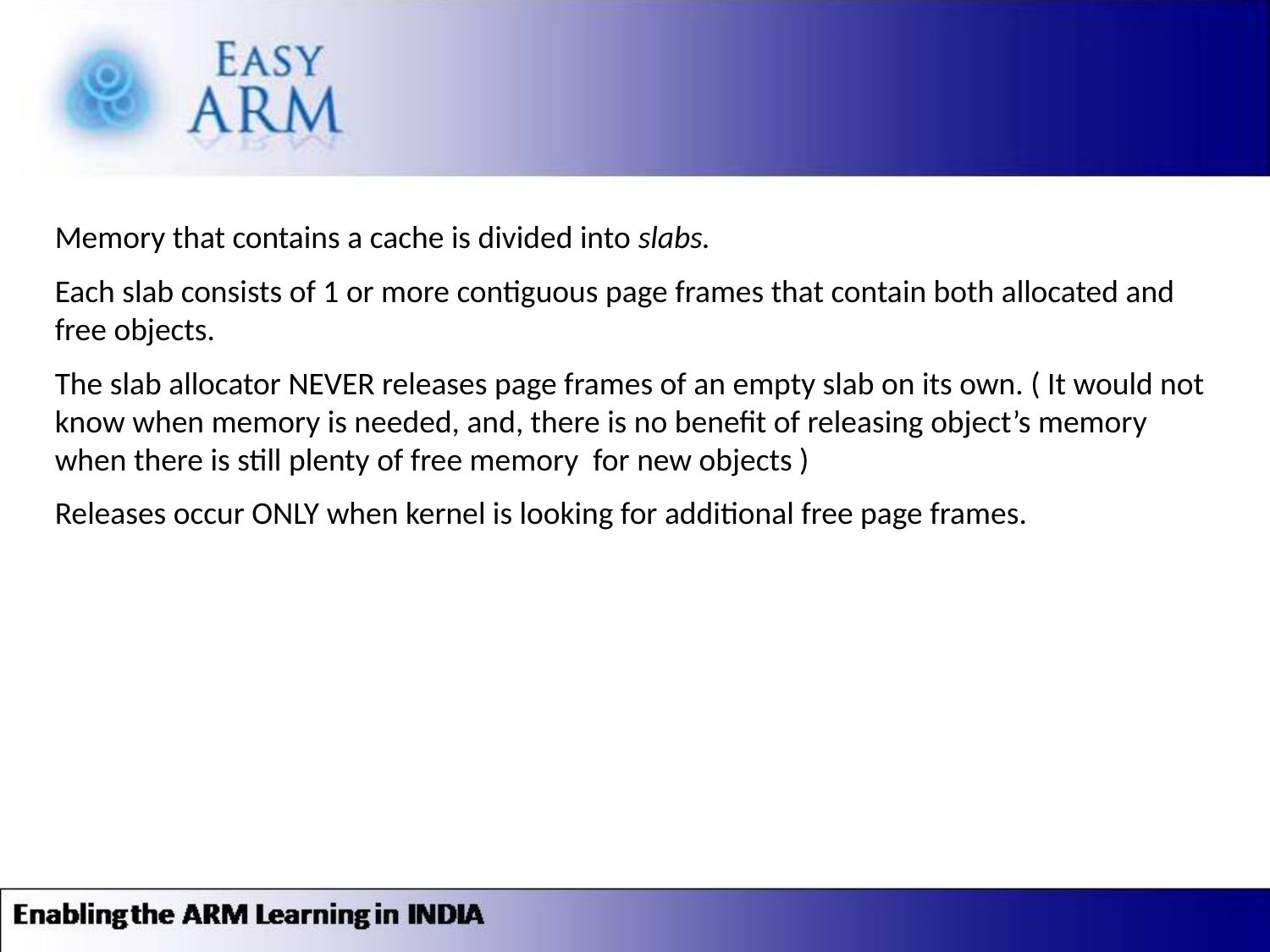

Memory that contains a cache is divided into slabs.
Each slab consists of 1 or more contiguous page frames that contain both allocated and free objects.
The slab allocator NEVER releases page frames of an empty slab on its own. ( It would not know when memory is needed, and, there is no benefit of releasing object’s memory when there is still plenty of free memory  for new objects )
Releases occur ONLY when kernel is looking for additional free page frames.